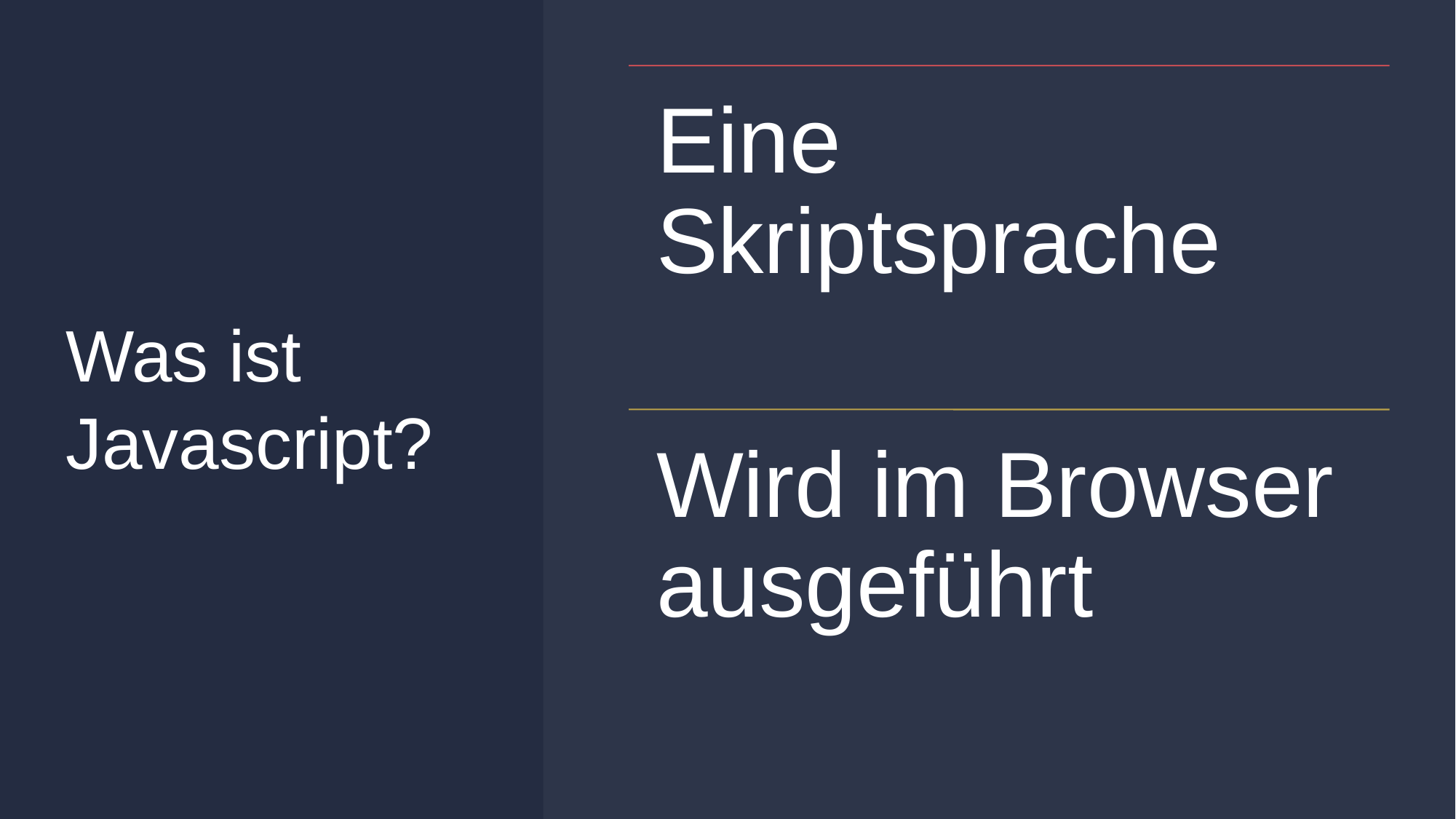

# Was ist Javascript?
Eine Skriptsprache
Wird im Browser ausgeführt